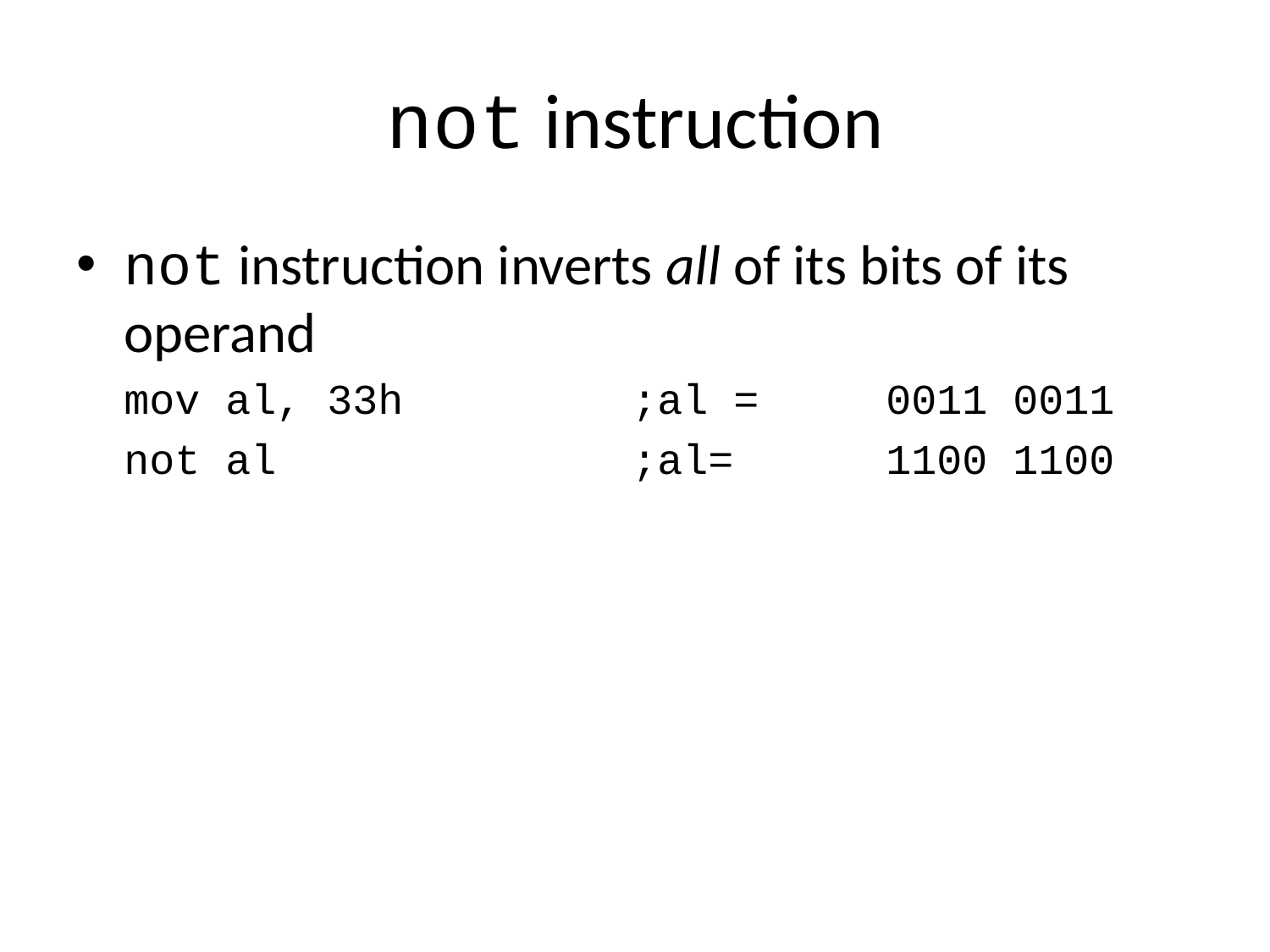

# not instruction
not instruction inverts all of its bits of its operand
	mov al, 33h		;al = 	0011 0011
	not al			;al=		1100 1100